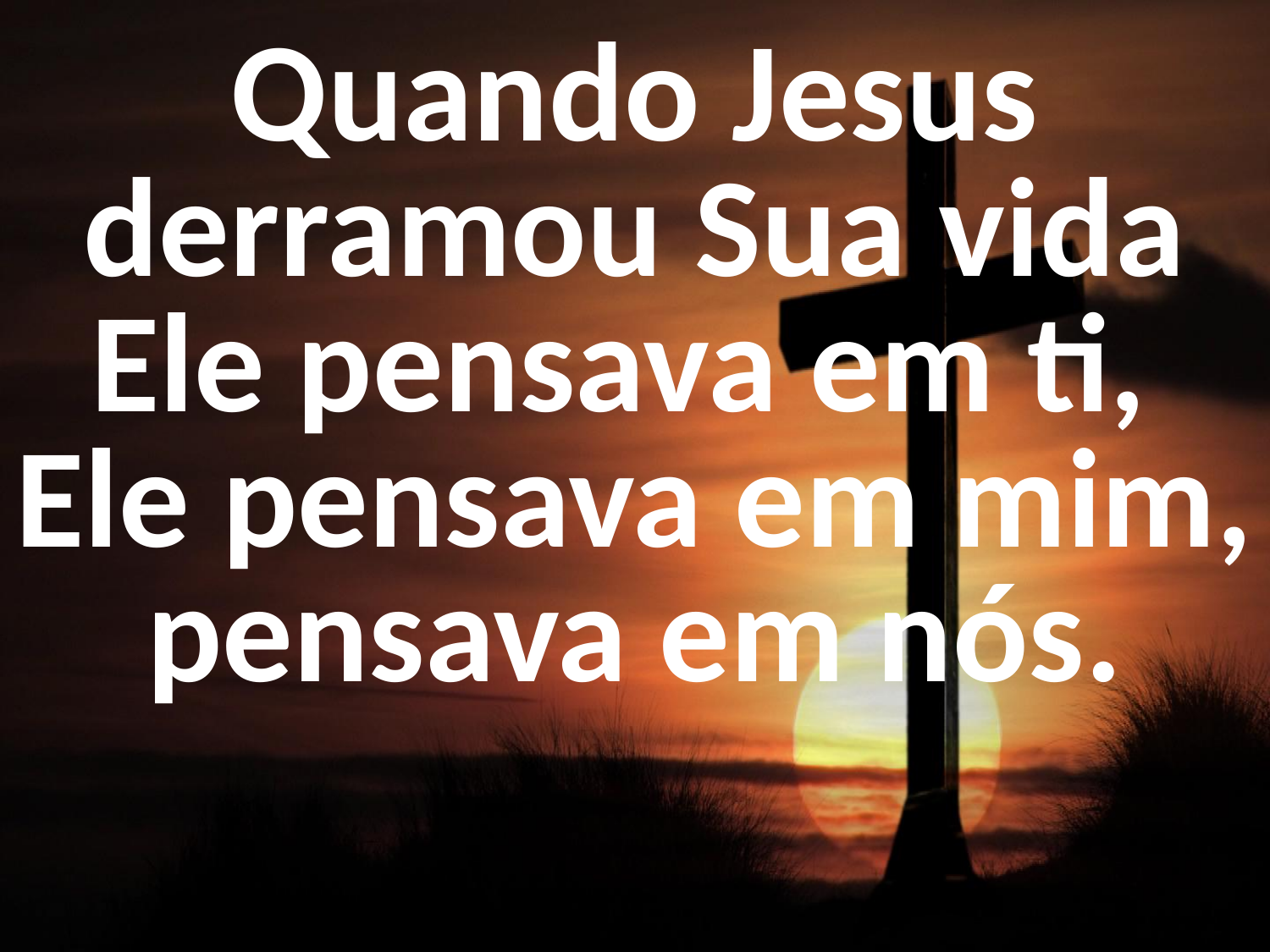

Quando Jesus derramou Sua vida
Ele pensava em ti,
Ele pensava em mim,
pensava em nós.